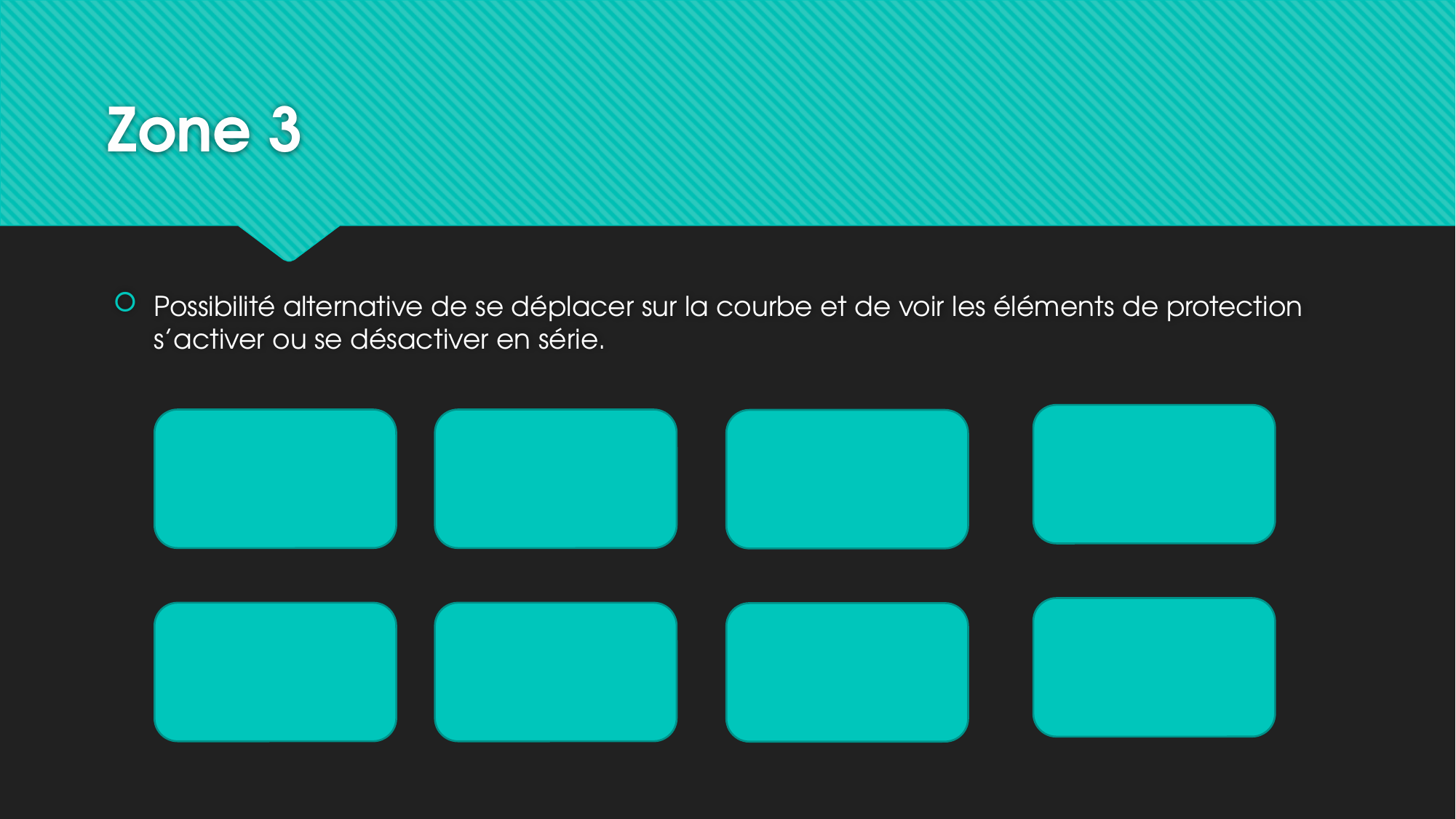

# Zone 3
Possibilité alternative de se déplacer sur la courbe et de voir les éléments de protection s’activer ou se désactiver en série.